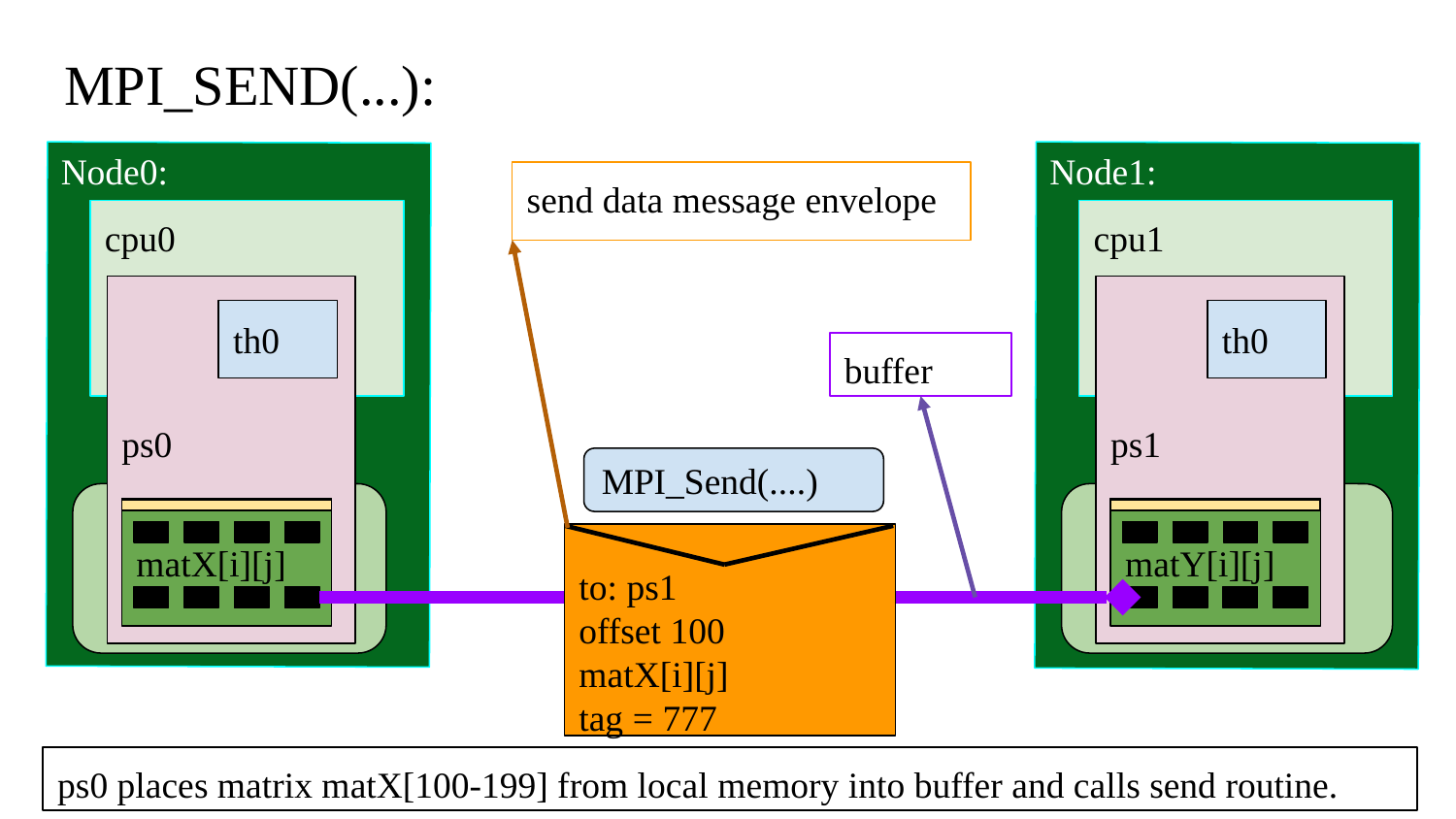

# MPI_SEND(...):
Node0:
Node1:
send data message envelope
cpu0
cpu1
                                                                    ps0
                                                                    ps1
th0
th0
buffer
MPI_Send(....)

matX[i][j]
matY[i][j]

to: ps1
offset 100
matX[i][j]
tag = 777

ps0 places matrix matX[100-199] from local memory into buffer and calls send routine.